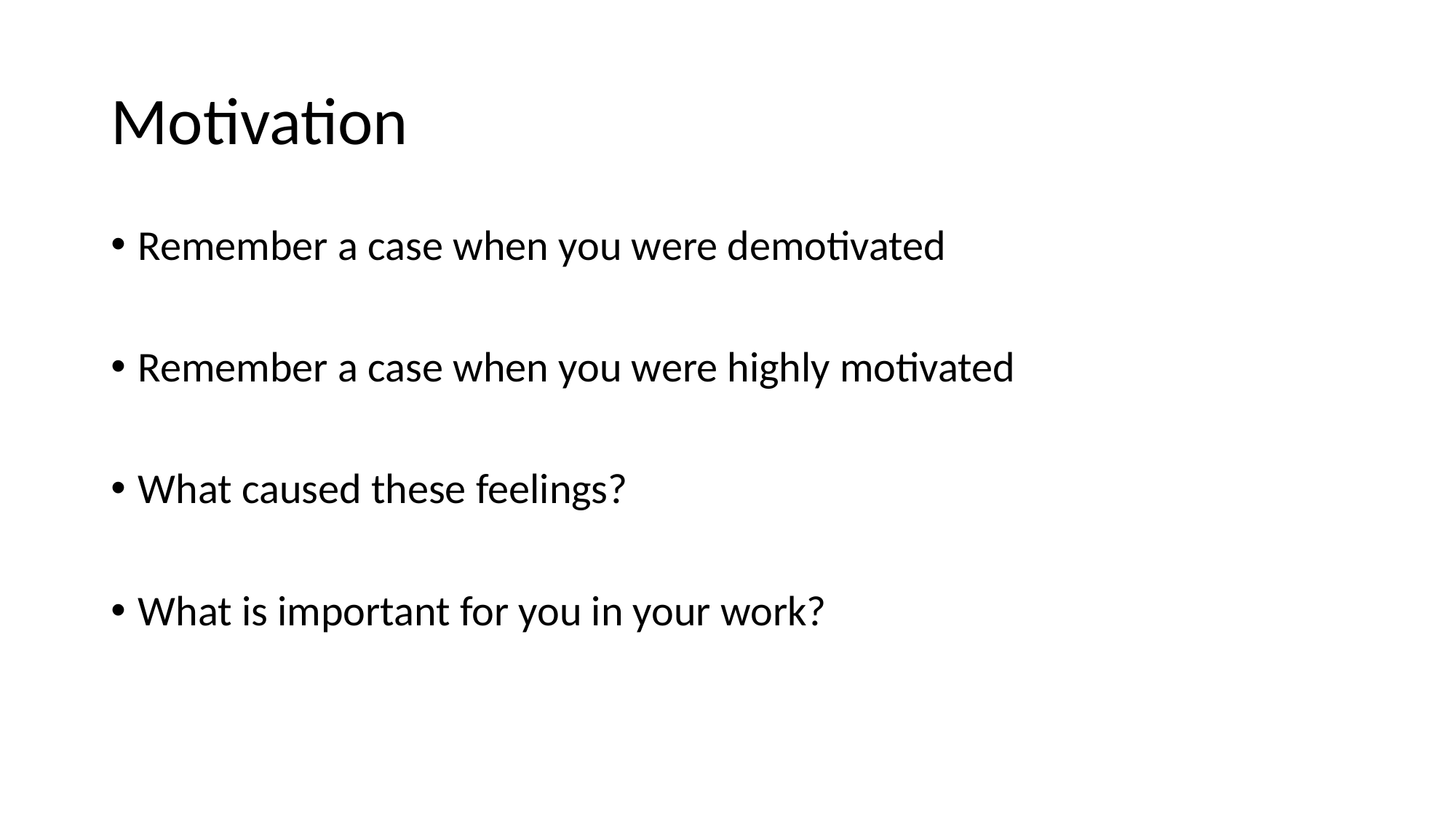

# Motivation
Remember a case when you were demotivated

Remember a case when you were highly motivated

What caused these feelings?

What is important for you in your work?